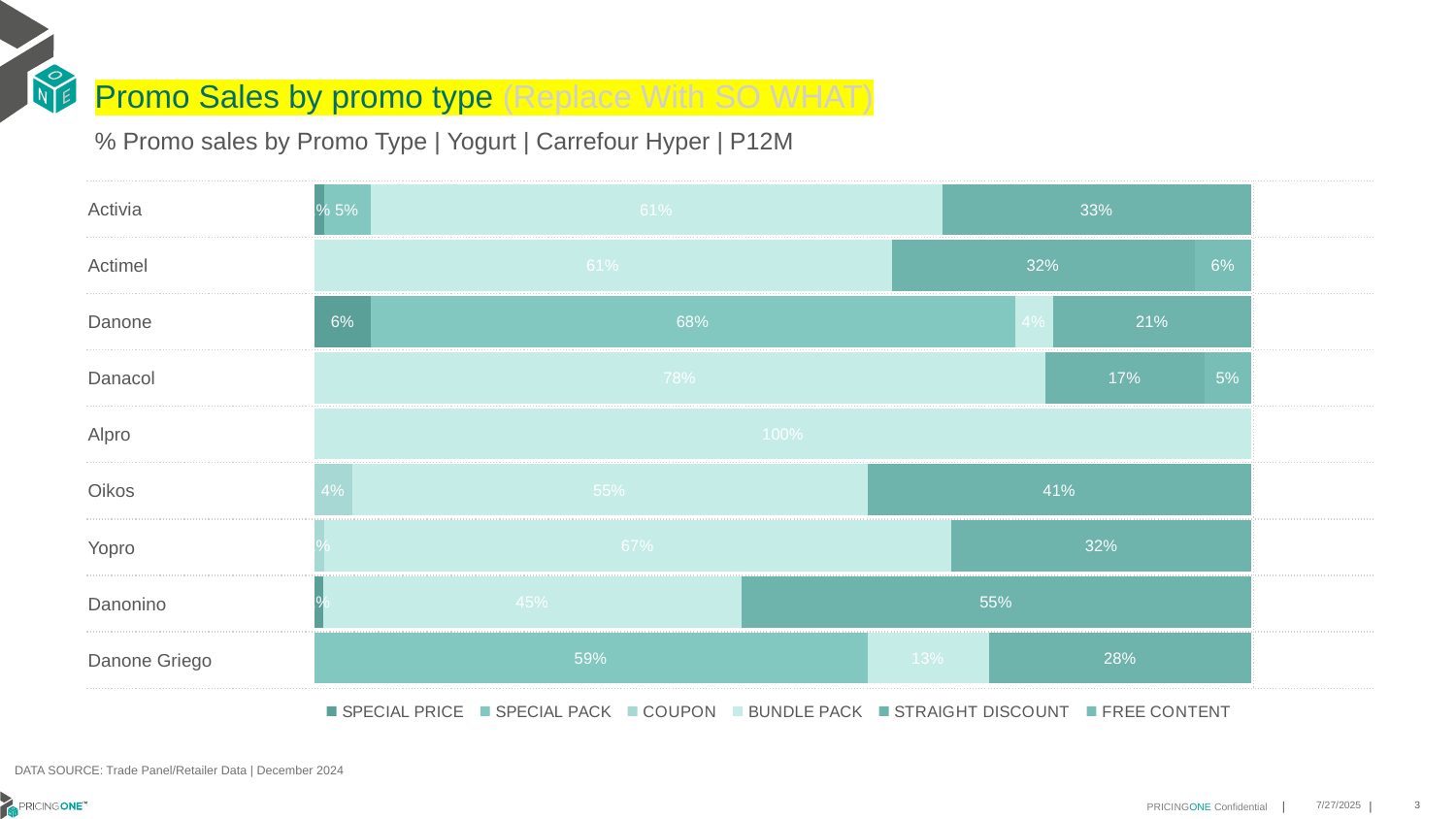

# Promo Sales by promo type (Replace With SO WHAT)
% Promo sales by Promo Type | Yogurt | Carrefour Hyper | P12M
| Activia |  |
| --- | --- |
| Actimel |  |
| Danone |  |
| Danacol |  |
| Alpro |  |
| Oikos |  |
| Yopro |  |
| Danonino |  |
| Danone Griego |  |

### Chart

| Category | SPECIAL PRICE | SPECIAL PACK | COUPON | BUNDLE PACK | STRAIGHT DISCOUNT | FREE CONTENT |
|---|---|---|---|---|---|---|
| Activia | 0.01 | 0.05 | None | 0.61 | 0.33 | None |
| Actimel | None | None | None | 0.61 | 0.32 | 0.06 |
| Danone | 0.06 | 0.68 | None | 0.04 | 0.21 | None |
| Danacol | None | None | None | 0.78 | 0.17 | 0.05 |
| Alpro | None | None | None | 1.0 | None | None |
| Oikos | None | None | 0.04 | 0.55 | 0.41 | None |
| Yopro | None | None | 0.01 | 0.67 | 0.32 | None |
| Danonino | 0.01 | None | None | 0.45 | 0.55 | None |
| Danone Griego | None | 0.59 | None | 0.13 | 0.28 | None |
DATA SOURCE: Trade Panel/Retailer Data | December 2024

7/27/2025
3